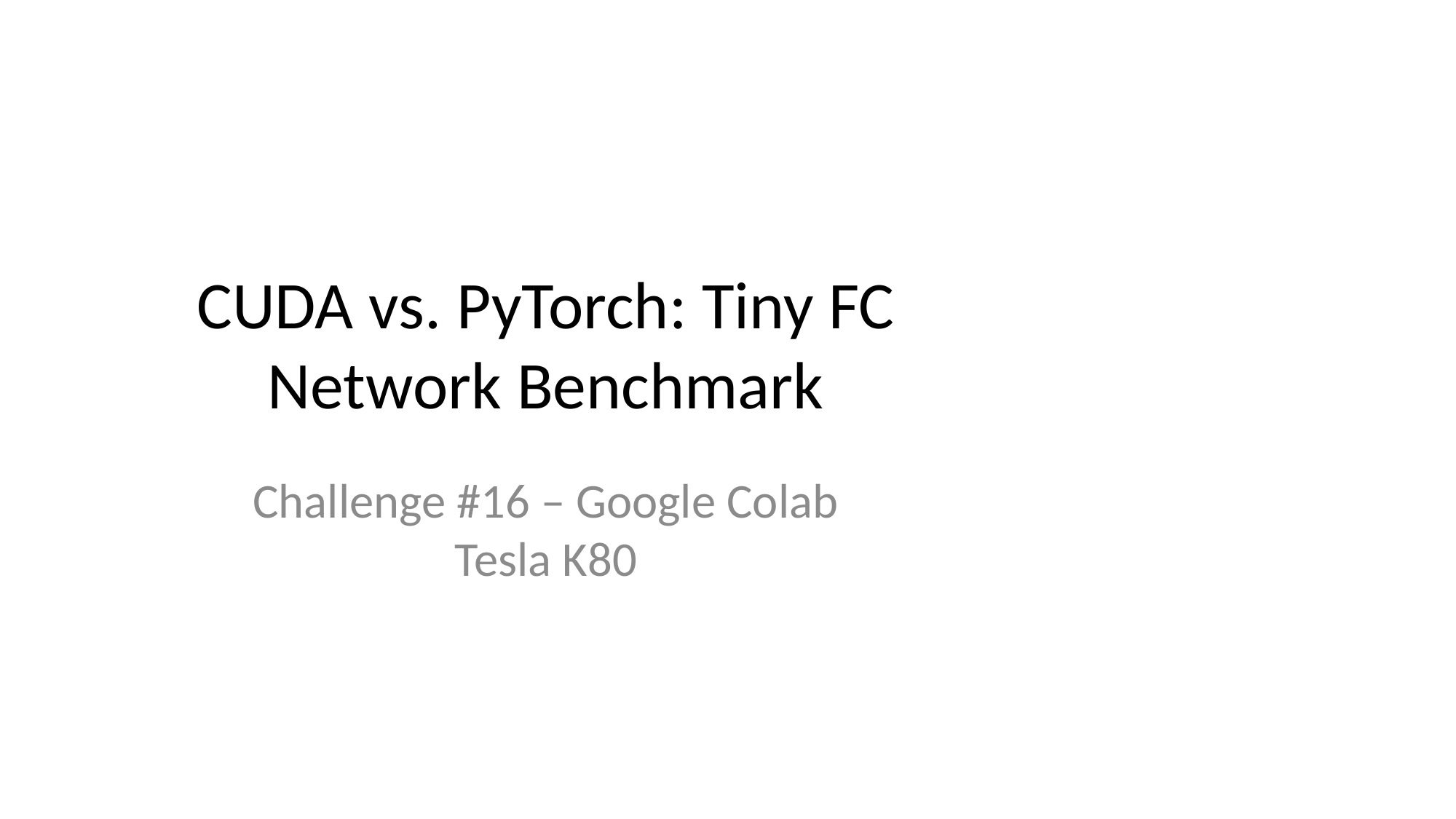

# CUDA vs. PyTorch: Tiny FC Network Benchmark
Challenge #16 – Google Colab Tesla K80